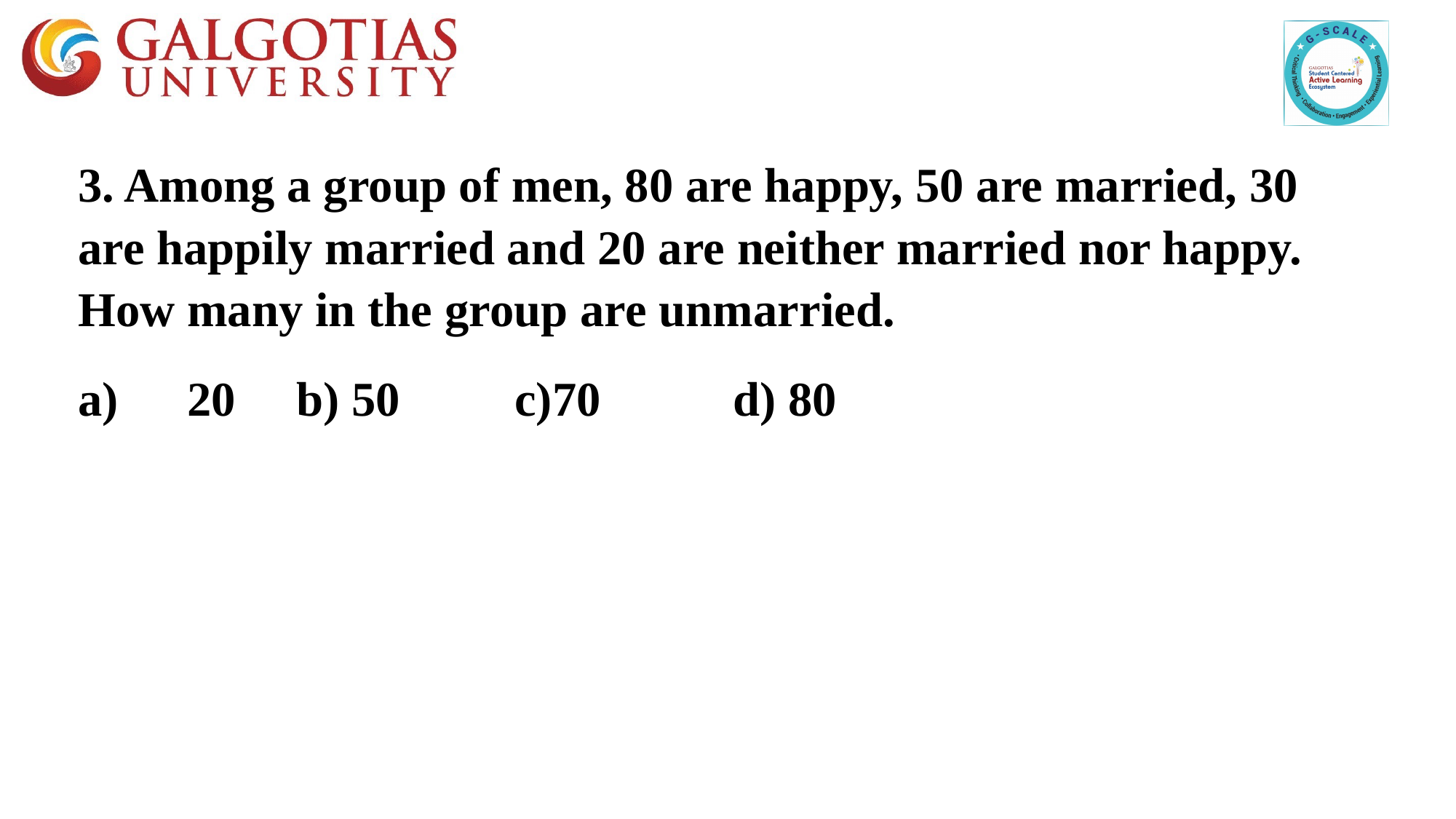

3. Among a group of men, 80 are happy, 50 are married, 30 are happily married and 20 are neither married nor happy. How many in the group are unmarried.
a)   	20  	b) 50   	c)70     	d) 80